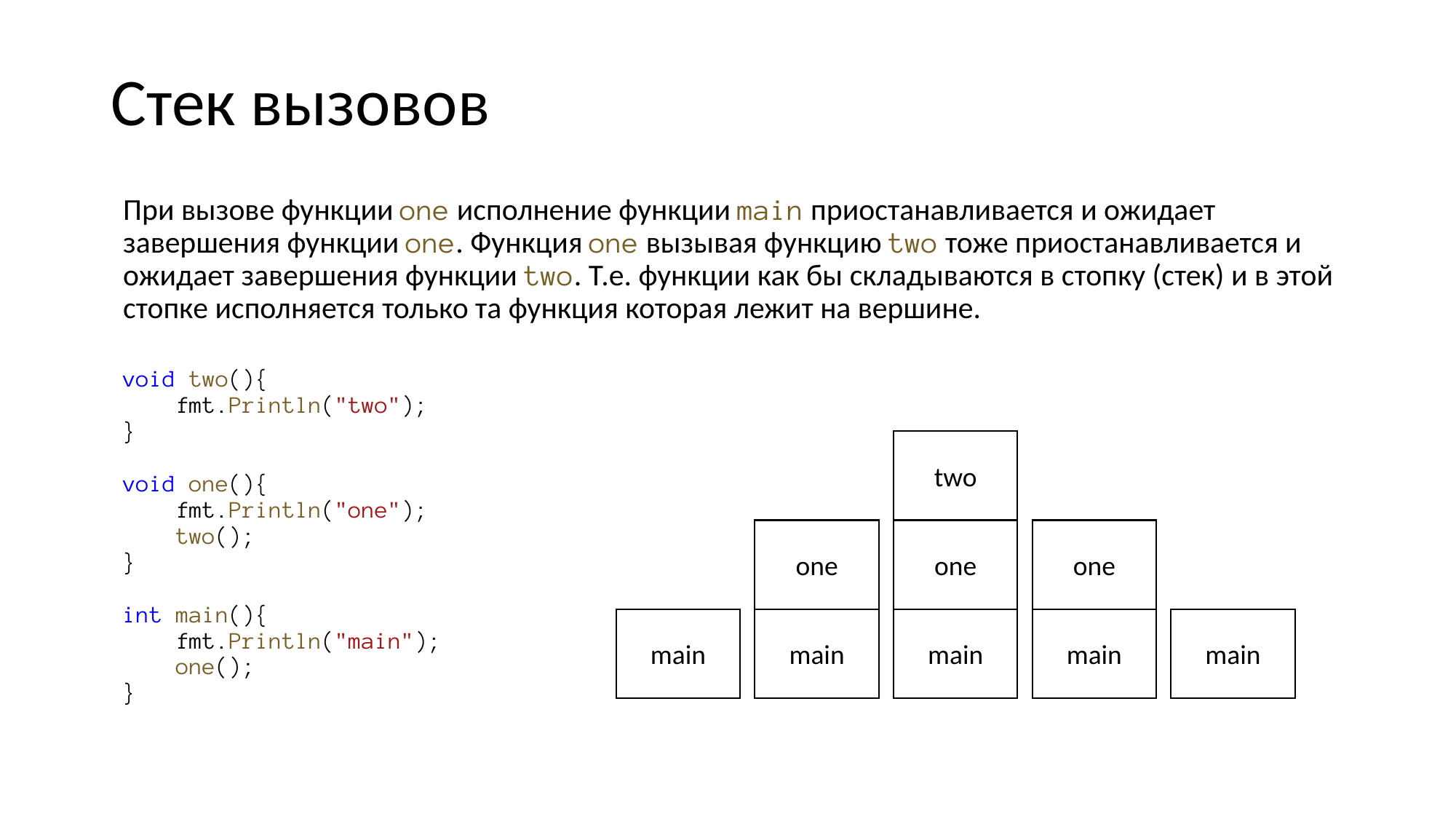

# Стек вызовов
При вызове функции one исполнение функции main приостанавливается и ожидает завершения функции one. Функция one вызывая функцию two тоже приостанавливается и ожидает завершения функции two. Т.е. функции как бы складываются в стопку (стек) и в этой стопке исполняется только та функция которая лежит на вершине.

void two(){
    fmt.Println("two");
}
void one(){
    fmt.Println("one");
    two();
}
int main(){
    fmt.Println("main");
    one();
}

two
one
one
one
main
main
main
main
main